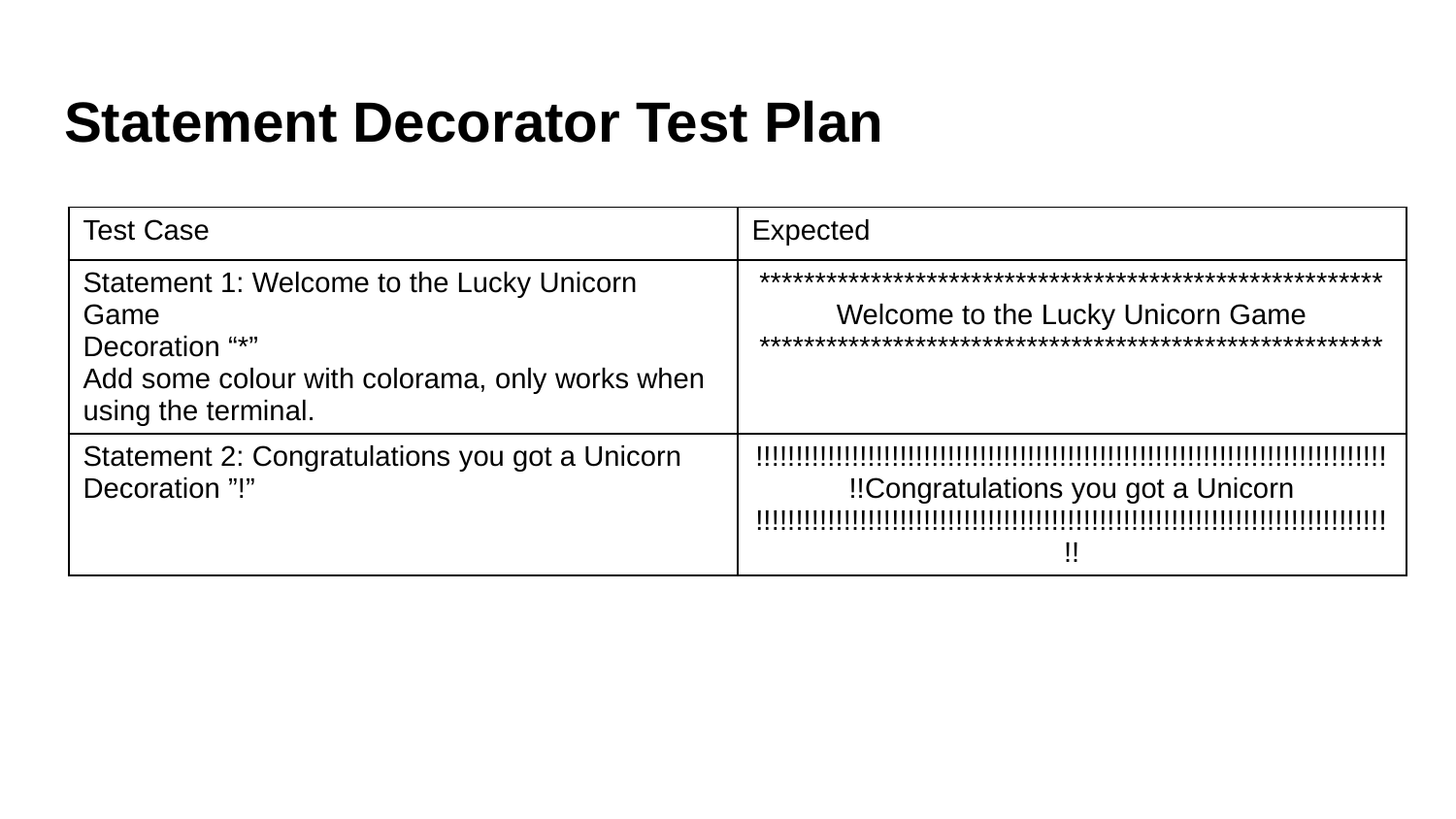

# Statement Decorator Test Plan
| Test Case | Expected |
| --- | --- |
| Statement 1: Welcome to the Lucky Unicorn Game Decoration “\*” Add some colour with colorama, only works when using the terminal. | \*\*\*\*\*\*\*\*\*\*\*\*\*\*\*\*\*\*\*\*\*\*\*\*\*\*\*\*\*\*\*\*\*\*\*\*\*\*\*\*\*\*\*\*\*\*\*\*\*\*\*\*\*\*\*\*Welcome to the Lucky Unicorn Game \*\*\*\*\*\*\*\*\*\*\*\*\*\*\*\*\*\*\*\*\*\*\*\*\*\*\*\*\*\*\*\*\*\*\*\*\*\*\*\*\*\*\*\*\*\*\*\*\*\*\*\*\*\*\*\* |
| Statement 2: Congratulations you got a Unicorn Decoration ”!” | !!!!!!!!!!!!!!!!!!!!!!!!!!!!!!!!!!!!!!!!!!!!!!!!!!!!!!!!!!!!!!!!!!!!!!!!!!!!!!!!!Congratulations you got a Unicorn !!!!!!!!!!!!!!!!!!!!!!!!!!!!!!!!!!!!!!!!!!!!!!!!!!!!!!!!!!!!!!!!!!!!!!!!!!!!!!!!! |